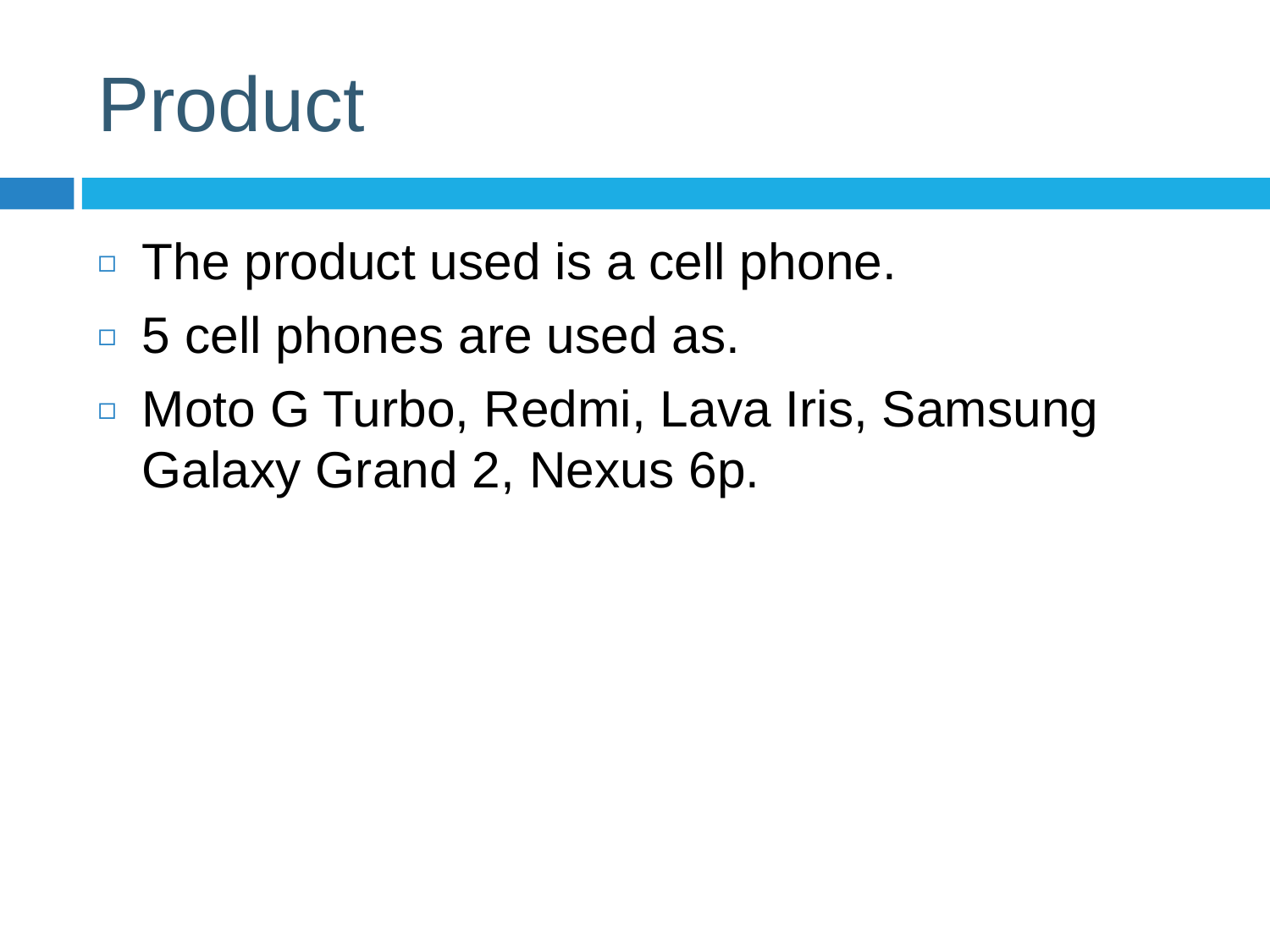

# Product
The product used is a cell phone.
5 cell phones are used as.
Moto G Turbo, Redmi, Lava Iris, Samsung Galaxy Grand 2, Nexus 6p.